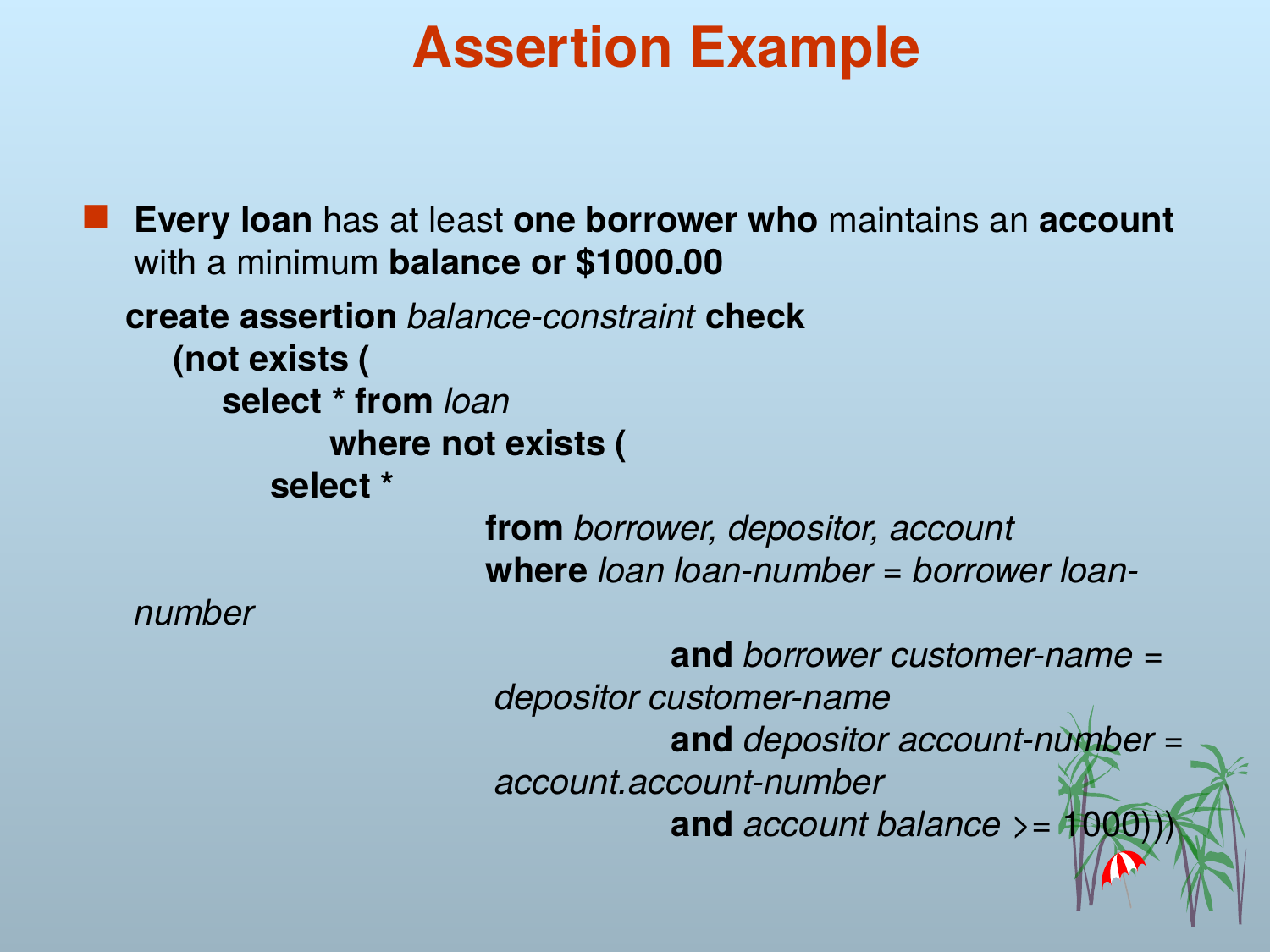

# Assertion Example
Every loan has at least one borrower who maintains an account with a minimum balance or $1000.00
    create assertion balance-constraint check
    (not exists (
         select * from loan
	       where not exists (
              select *
		          from borrower, depositor, account
		          where loan loan-number = borrower loan-number
			                and borrower customer-name =
                                     depositor customer-name
			                and depositor account-number =
                                     account.account-number
			                and account balance >= 1000)))